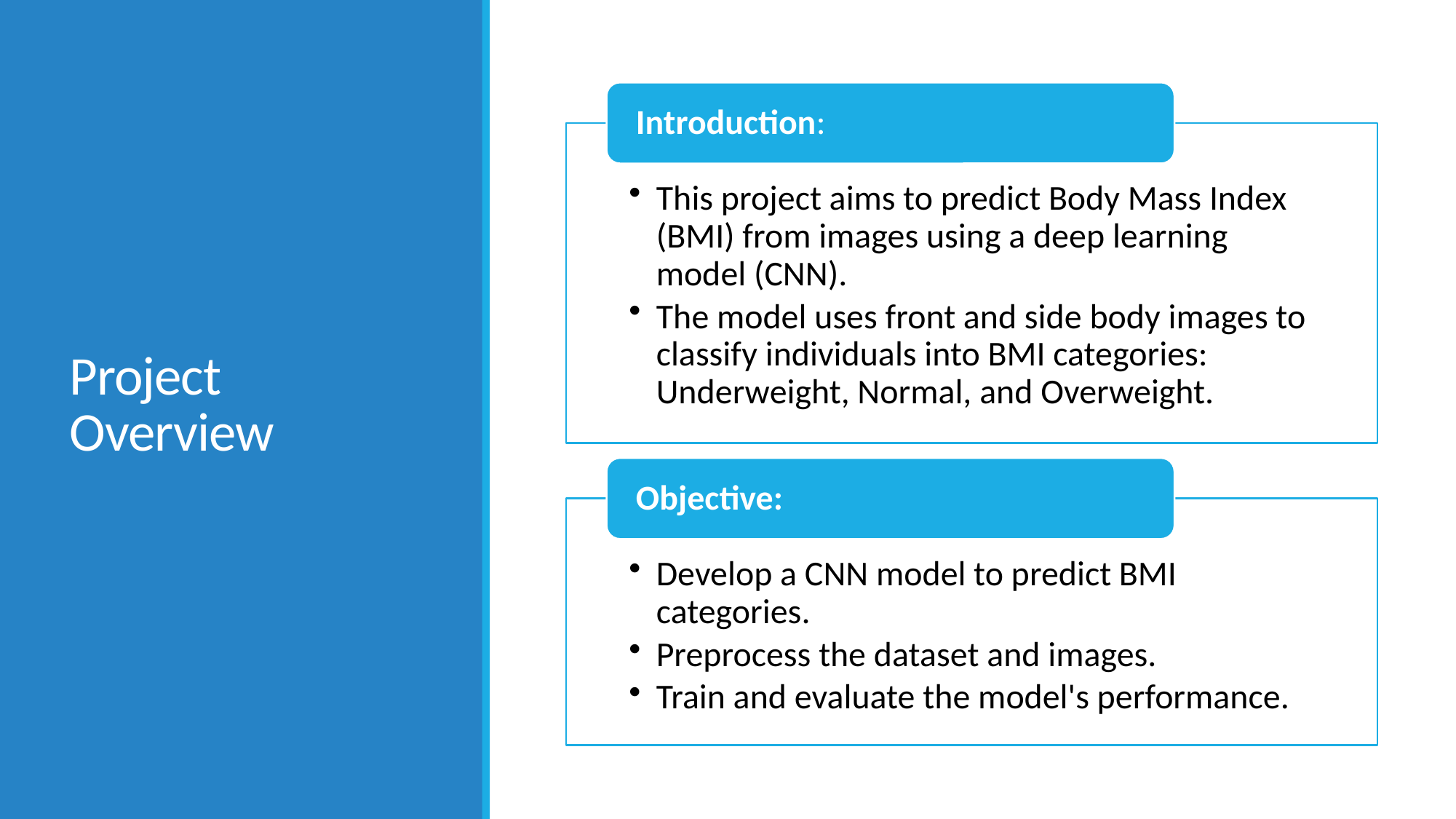

# Project Overview
This project aims to predict Body Mass Index (BMI) from images using a deep learning model (CNN).
The model uses front and side body images to classify individuals into BMI categories: Underweight, Normal, and Overweight.
Introduction:
Develop a CNN model to predict BMI categories.
Preprocess the dataset and images.
Train and evaluate the model's performance.
Objective: